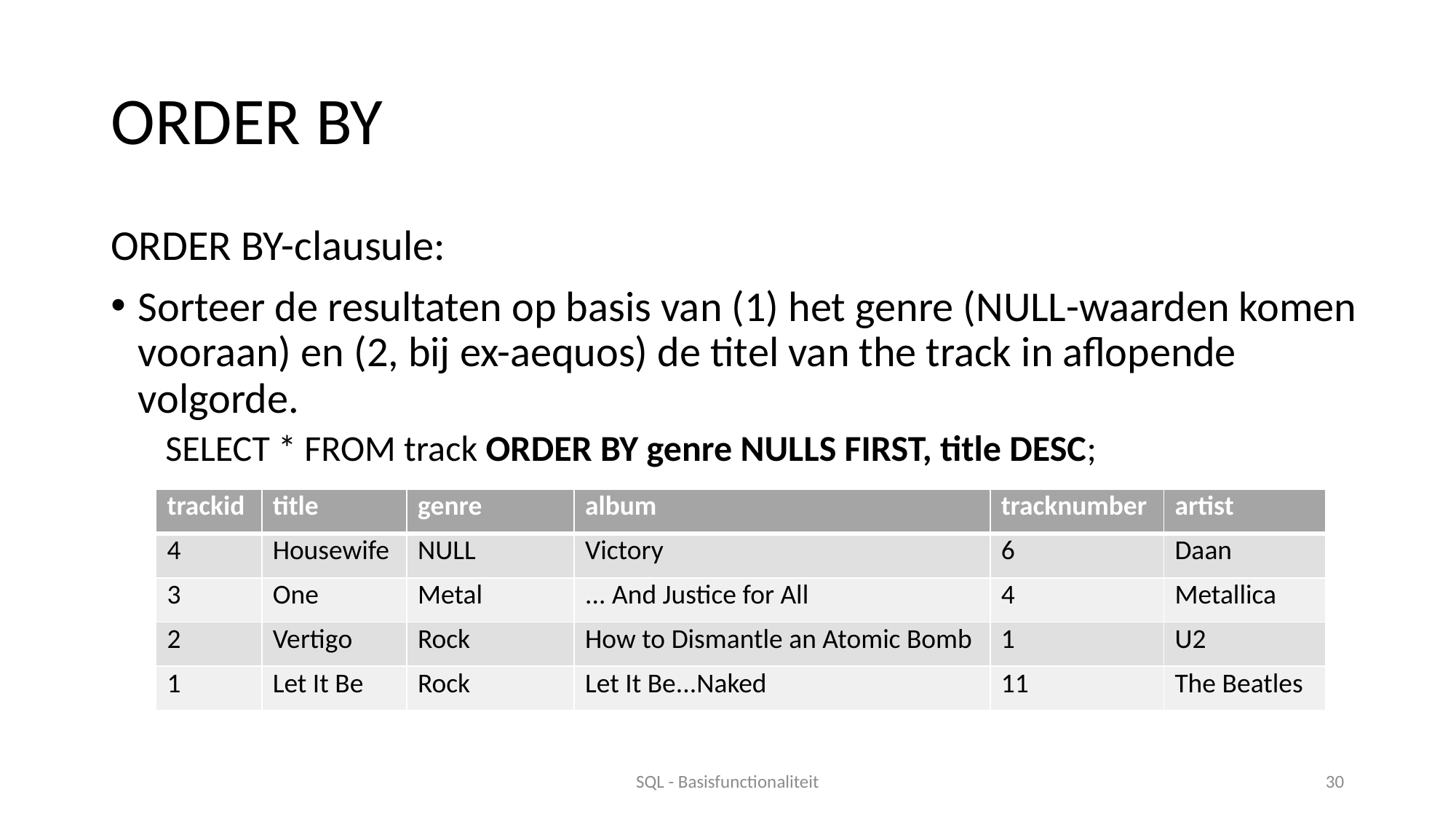

# ORDER BY
ORDER BY-clausule:
Sorteer de resultaten op basis van (1) het genre (NULL-waarden komen vooraan) en (2, bij ex-aequos) de titel van the track in aflopende volgorde.
SELECT * FROM track ORDER BY genre NULLS FIRST, title DESC;
| trackid | title | genre | album | tracknumber | artist |
| --- | --- | --- | --- | --- | --- |
| 4 | Housewife | NULL | Victory | 6 | Daan |
| 3 | One | Metal | ... And Justice for All | 4 | Metallica |
| 2 | Vertigo | Rock | How to Dismantle an Atomic Bomb | 1 | U2 |
| 1 | Let It Be | Rock | Let It Be...Naked | 11 | The Beatles |
SQL - Basisfunctionaliteit
30